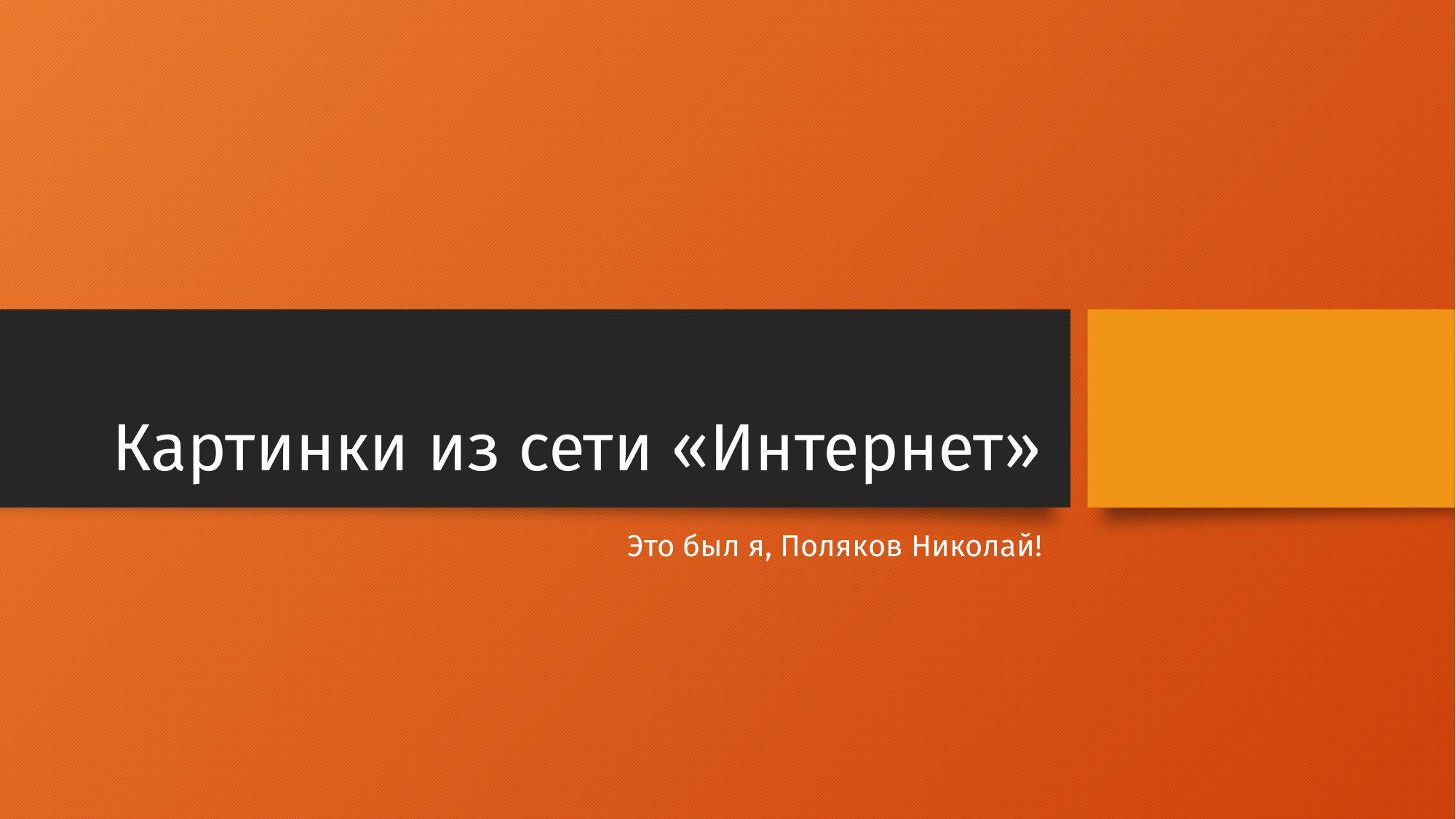

# Картинки из сети «Интернет»
Это был я, Поляков Николай!